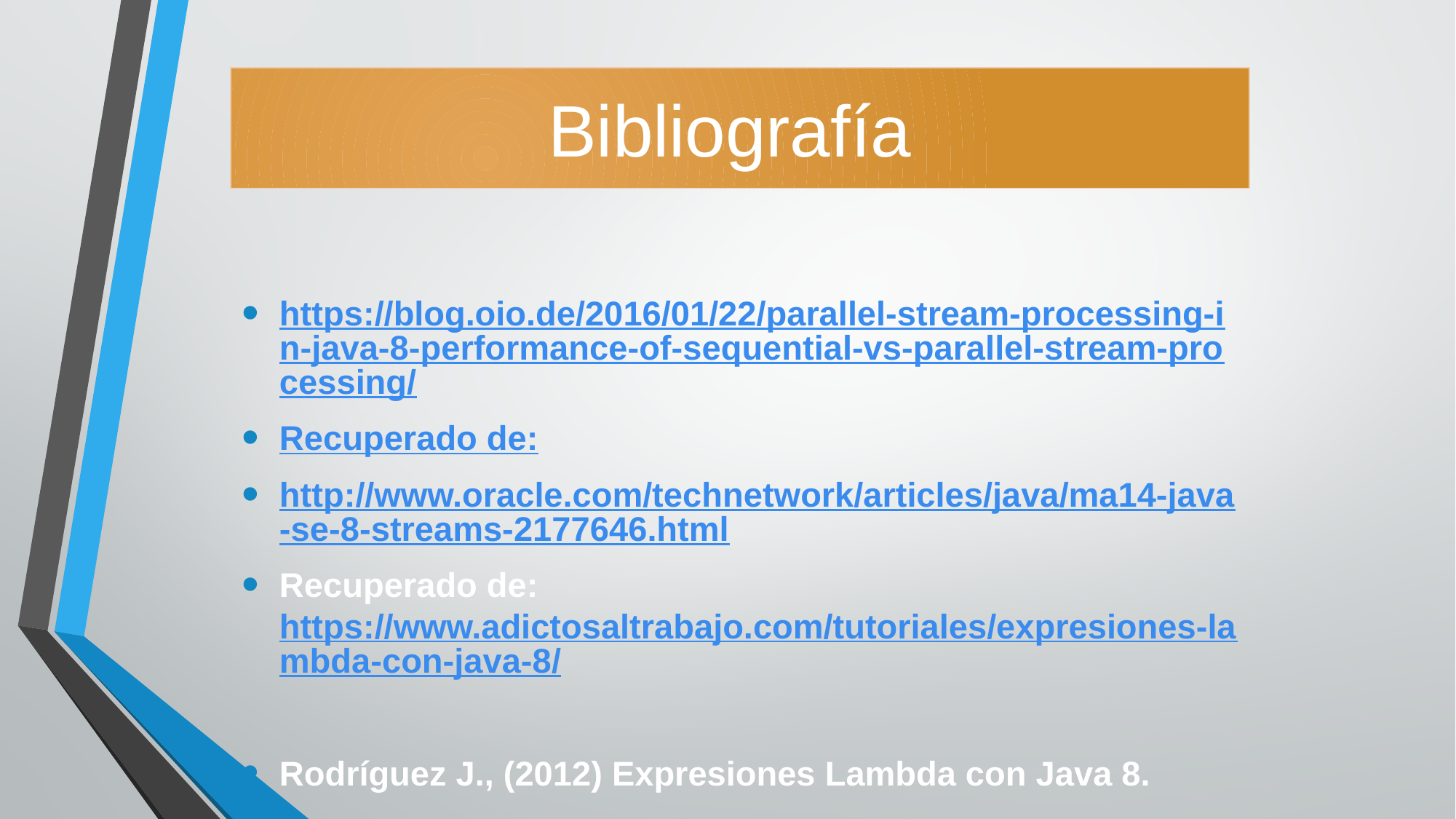

# Bibliografía
https://blog.oio.de/2016/01/22/parallel-stream-processing-in-java-8-performance-of-sequential-vs-parallel-stream-processing/
Recuperado de:
http://www.oracle.com/technetwork/articles/java/ma14-java-se-8-streams-2177646.html
Recuperado de: https://www.adictosaltrabajo.com/tutoriales/expresiones-lambda-con-java-8/

Rodríguez J., (2012) Expresiones Lambda con Java 8.